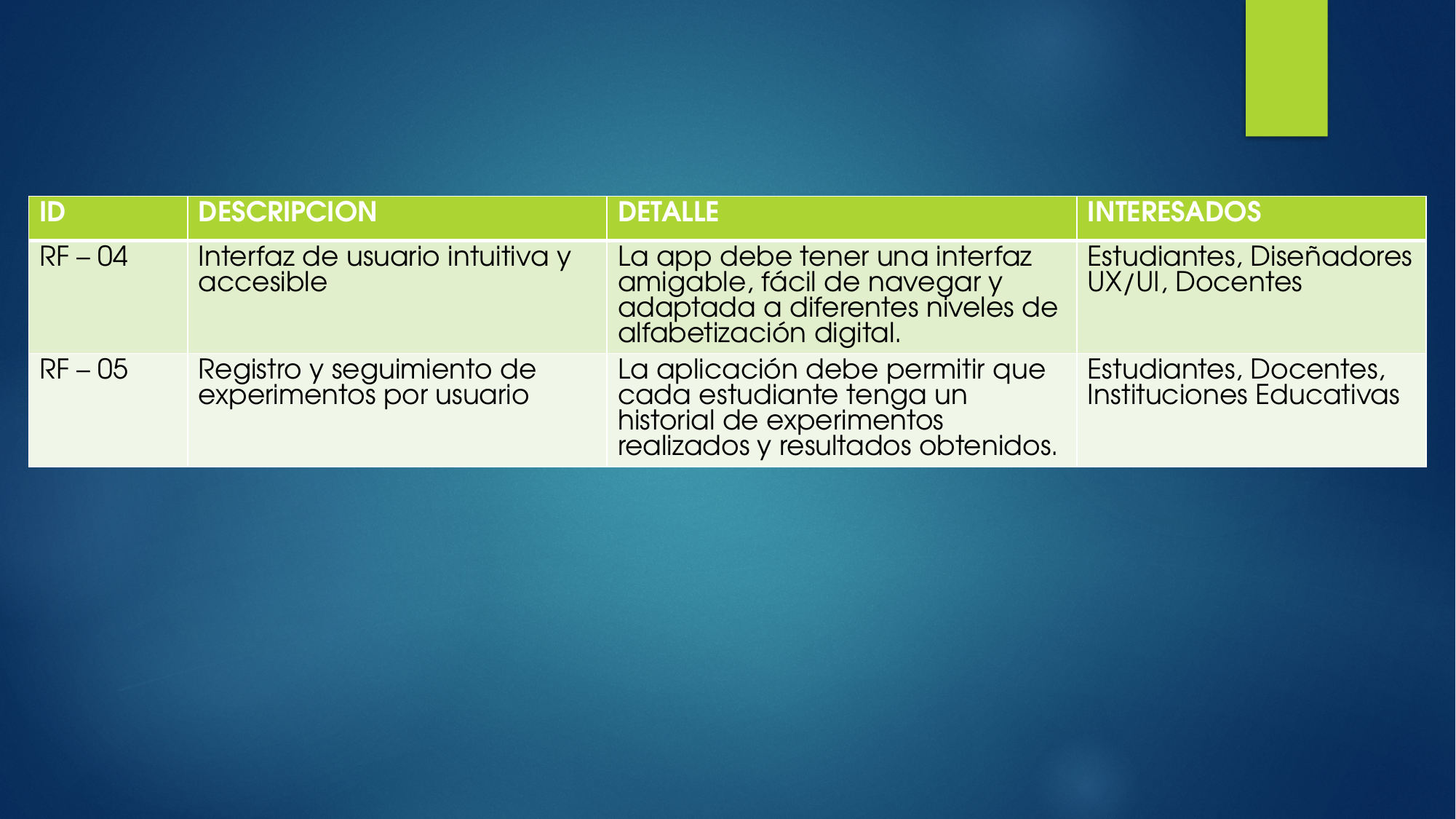

| ID | DESCRIPCION | DETALLE | INTERESADOS |
| --- | --- | --- | --- |
| RF – 04 | Interfaz de usuario intuitiva y accesible | La app debe tener una interfaz amigable, fácil de navegar y adaptada a diferentes niveles de alfabetización digital. | Estudiantes, Diseñadores UX/UI, Docentes |
| RF – 05 | Registro y seguimiento de experimentos por usuario | La aplicación debe permitir que cada estudiante tenga un historial de experimentos realizados y resultados obtenidos. | Estudiantes, Docentes, Instituciones Educativas |